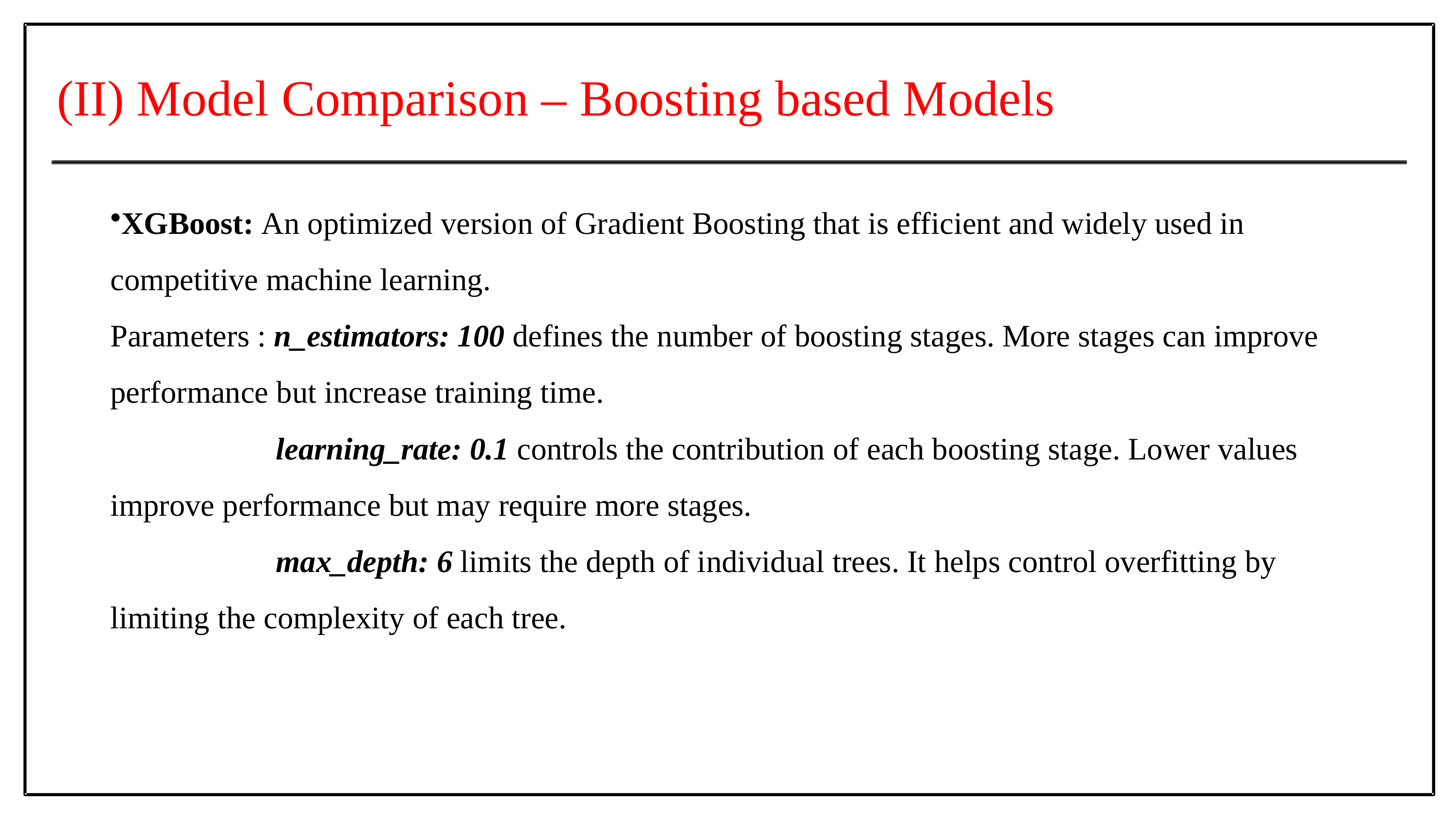

(II) Model Comparison – Boosting based Models

XGBoost: An optimized version of Gradient Boosting that is efficient and widely used in competitive machine learning.
Parameters : n_estimators: 100 defines the number of boosting stages. More stages can improve performance but increase training time.
                     learning_rate: 0.1 controls the contribution of each boosting stage. Lower values improve performance but may require more stages.
                     max_depth: 6 limits the depth of individual trees. It helps control overfitting by limiting the complexity of each tree.